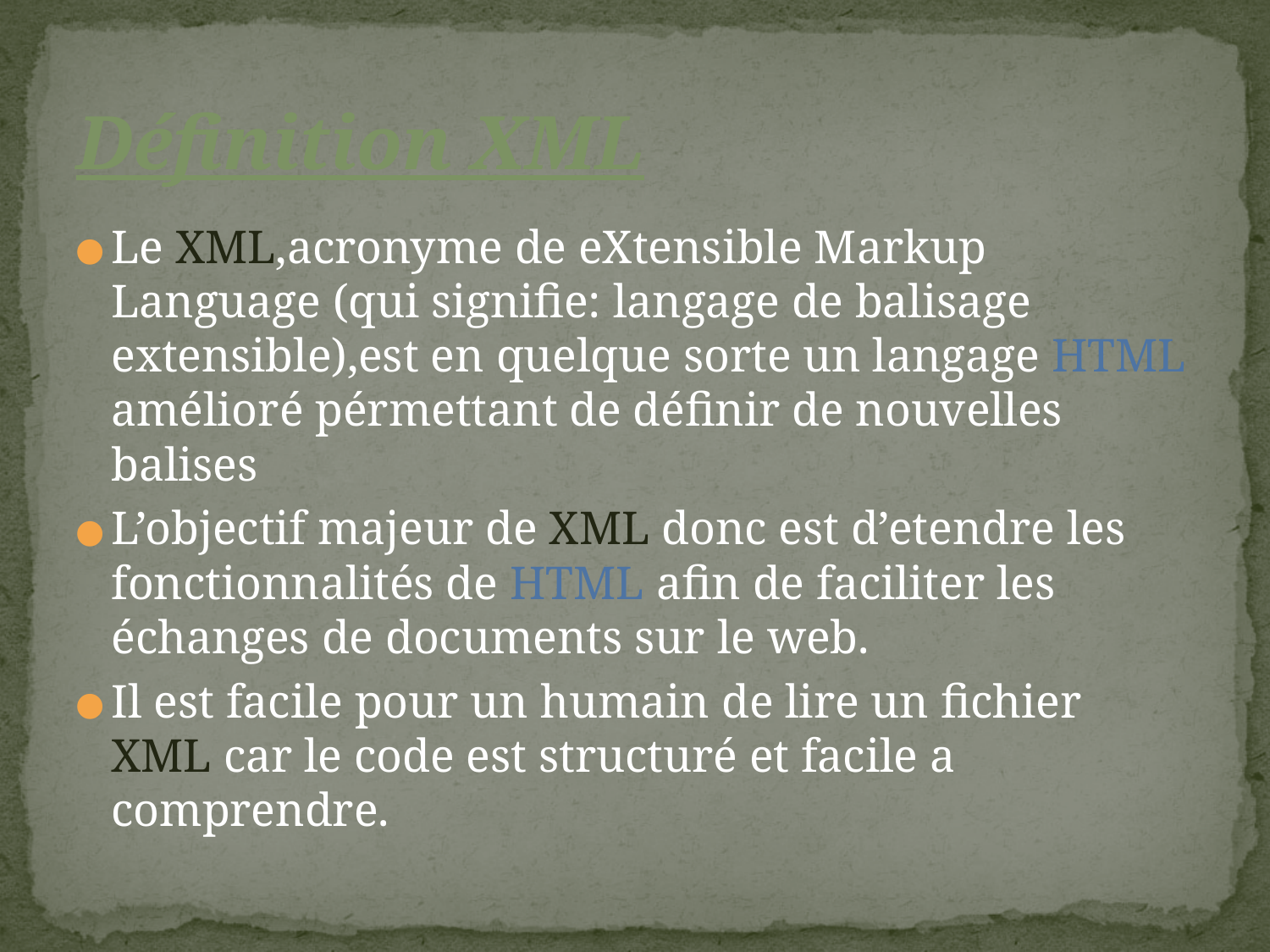

# Définition XML
Le XML,acronyme de eXtensible Markup Language (qui signifie: langage de balisage extensible),est en quelque sorte un langage HTML amélioré pérmettant de définir de nouvelles balises
L’objectif majeur de XML donc est d’etendre les fonctionnalités de HTML afin de faciliter les échanges de documents sur le web.
Il est facile pour un humain de lire un fichier XML car le code est structuré et facile a comprendre.